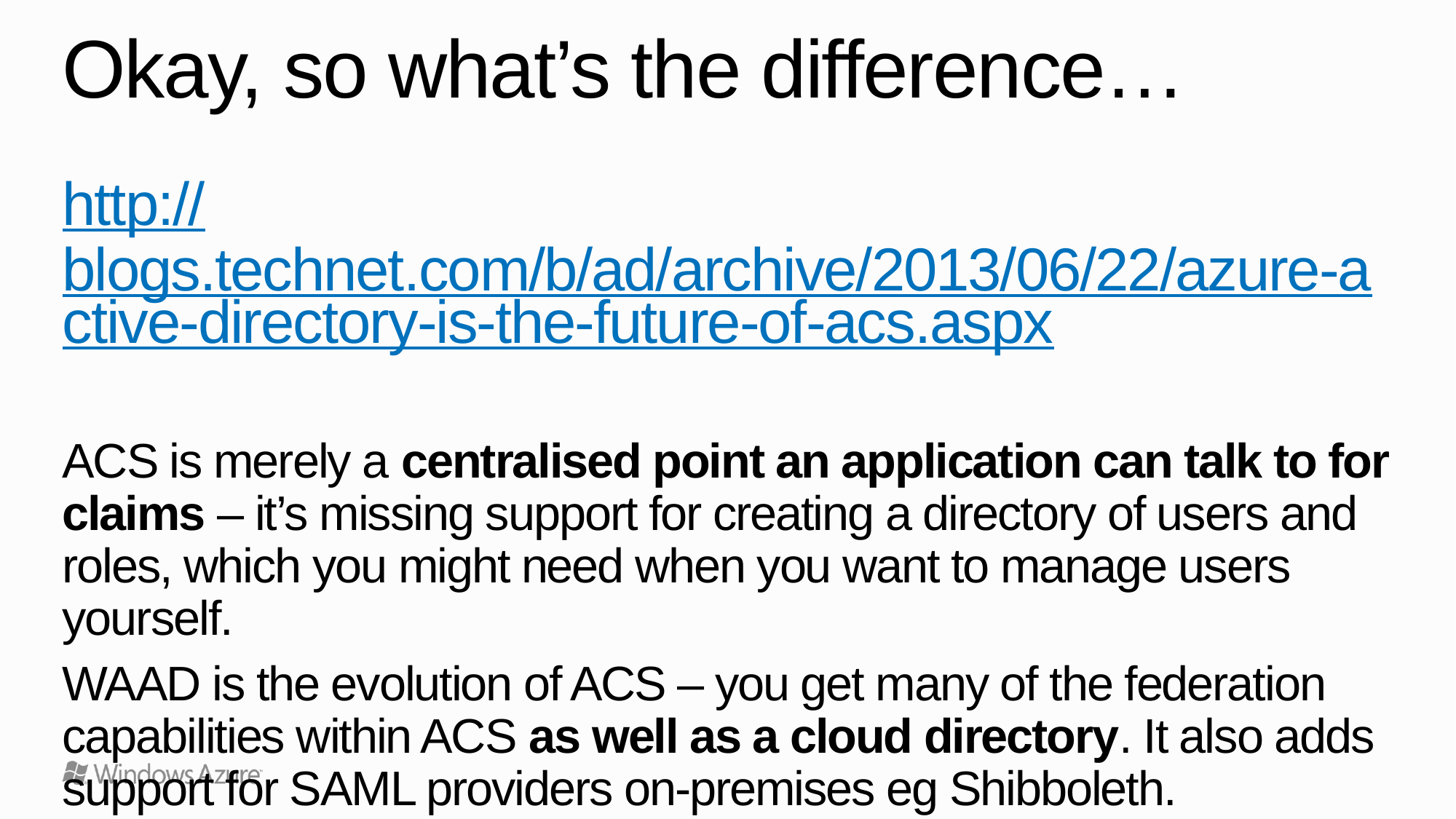

# Okay, so what’s the difference…
http://blogs.technet.com/b/ad/archive/2013/06/22/azure-active-directory-is-the-future-of-acs.aspx

ACS is merely a centralised point an application can talk to for claims – it’s missing support for creating a directory of users and roles, which you might need when you want to manage users yourself.
WAAD is the evolution of ACS – you get many of the federation capabilities within ACS as well as a cloud directory. It also adds support for SAML providers on-premises eg Shibboleth.